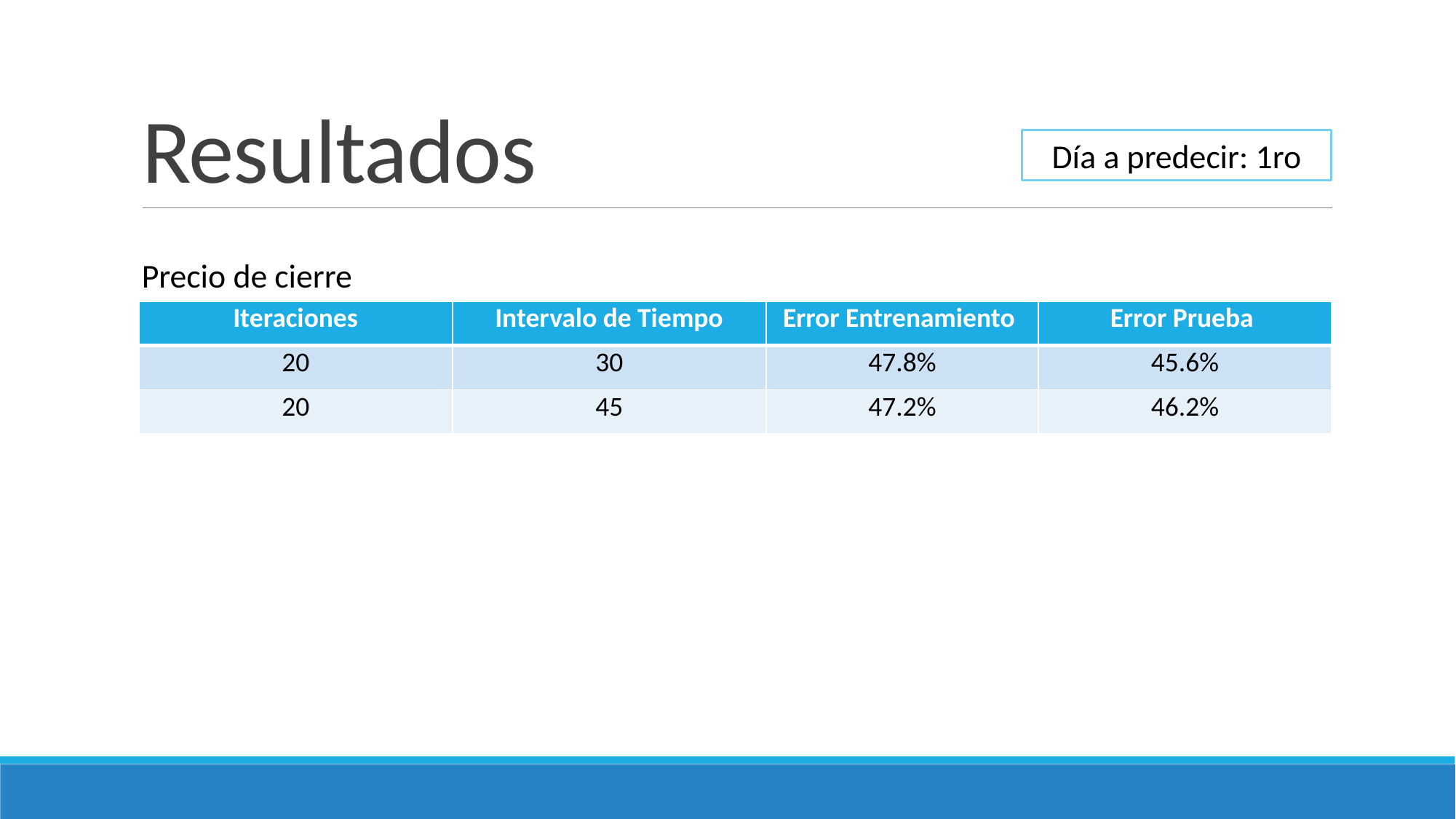

# Resultados
Día a predecir: 1ro
Precio de cierre
| Iteraciones | Intervalo de Tiempo | Error Entrenamiento | Error Prueba |
| --- | --- | --- | --- |
| 20 | 30 | 47.8% | 45.6% |
| 20 | 45 | 47.2% | 46.2% |